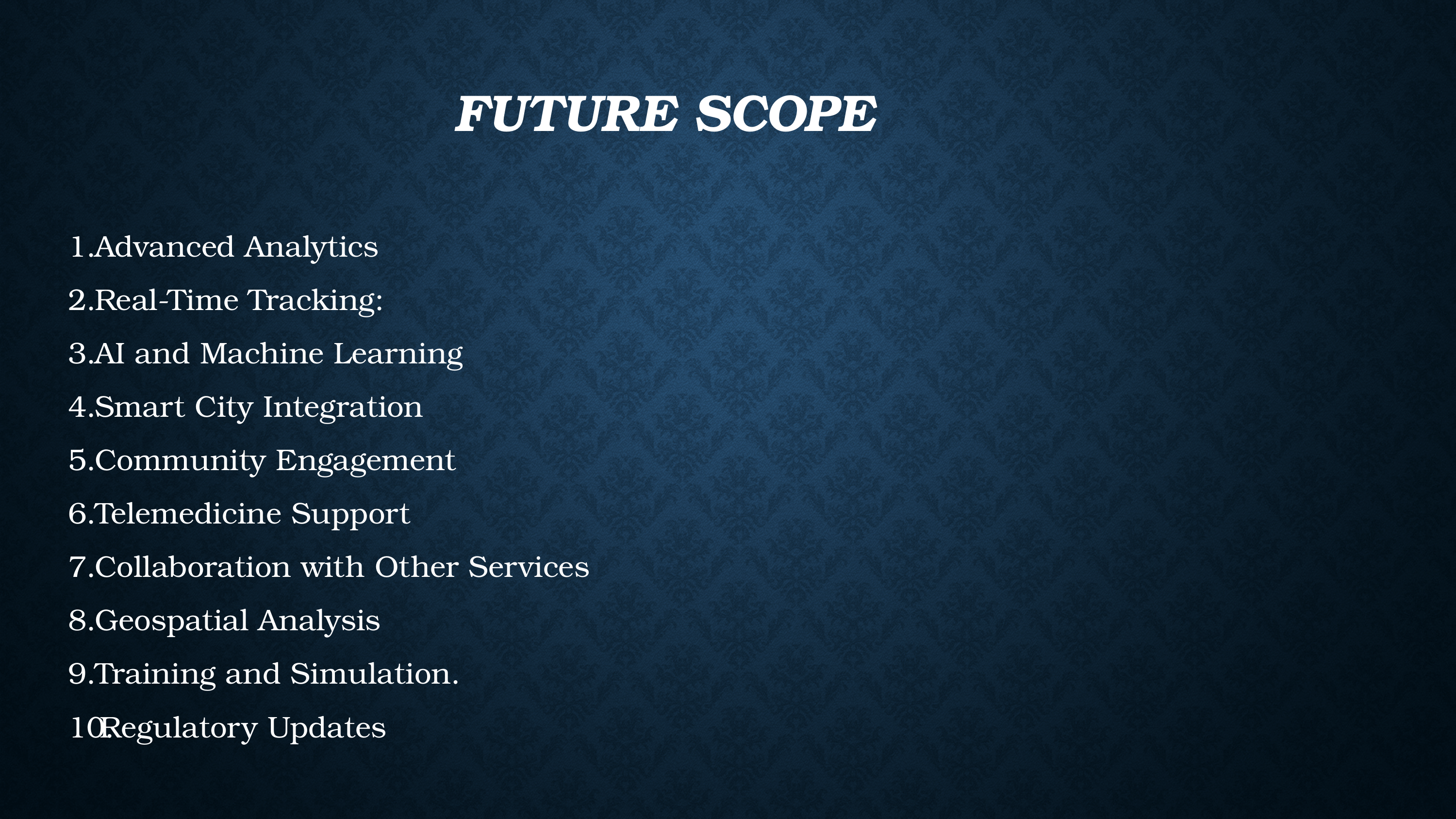

# FUTURE SCOPE

Advanced Analytics
Real-Time Tracking:
AI and Machine Learning
Smart City Integration
Community Engagement
Telemedicine Support
Collaboration with Other Services
Geospatial Analysis
Training and Simulation.
Regulatory Updates